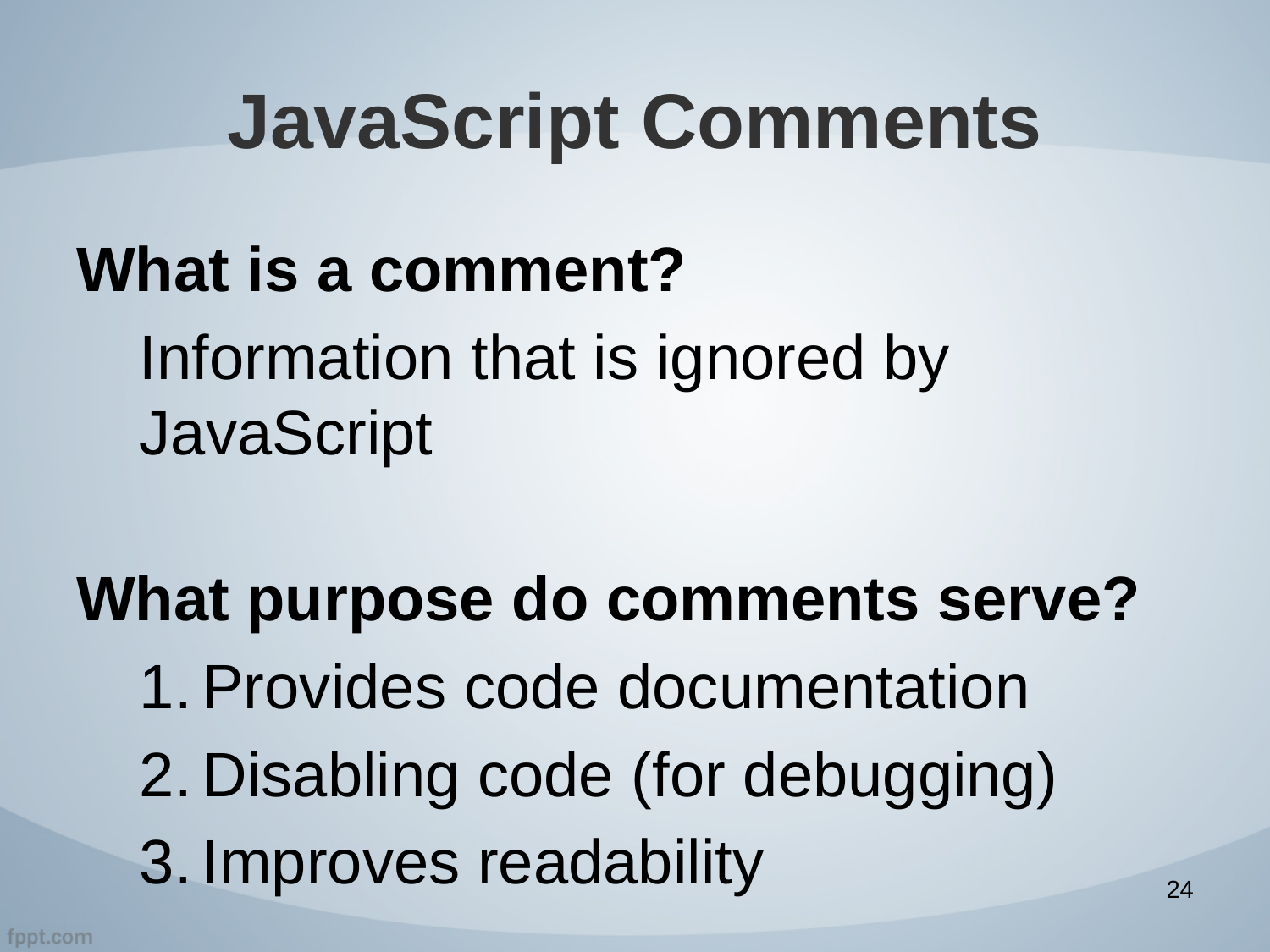

# JavaScript Comments
What is a comment?
Information that is ignored by JavaScript

What purpose do comments serve?
Provides code documentation
Disabling code (for debugging)
Improves readability
24